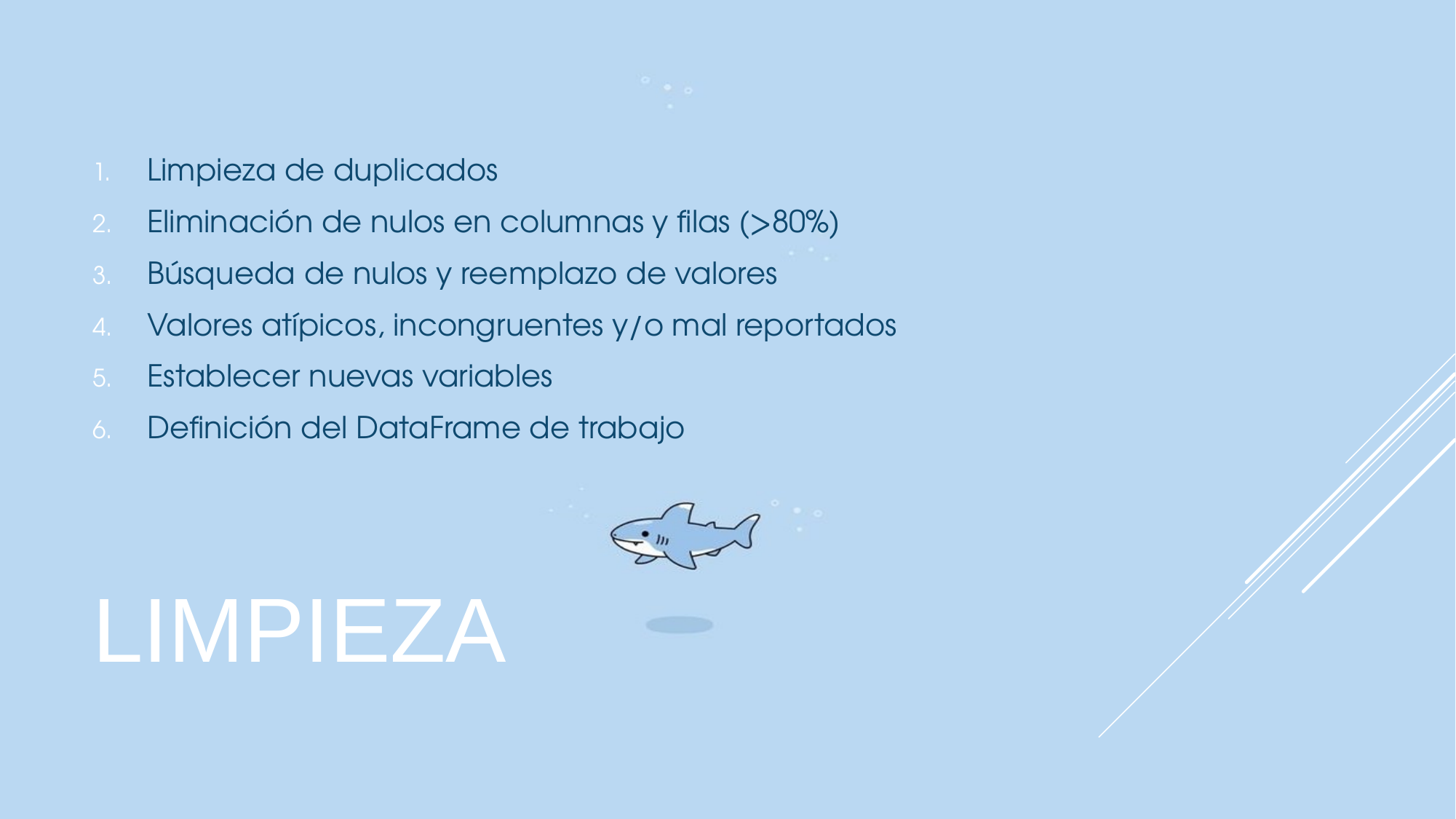

Limpieza de duplicados
Eliminación de nulos en columnas y filas (>80%)
Búsqueda de nulos y reemplazo de valores
Valores atípicos, incongruentes y/o mal reportados
Establecer nuevas variables
Definición del DataFrame de trabajo
# Limpieza